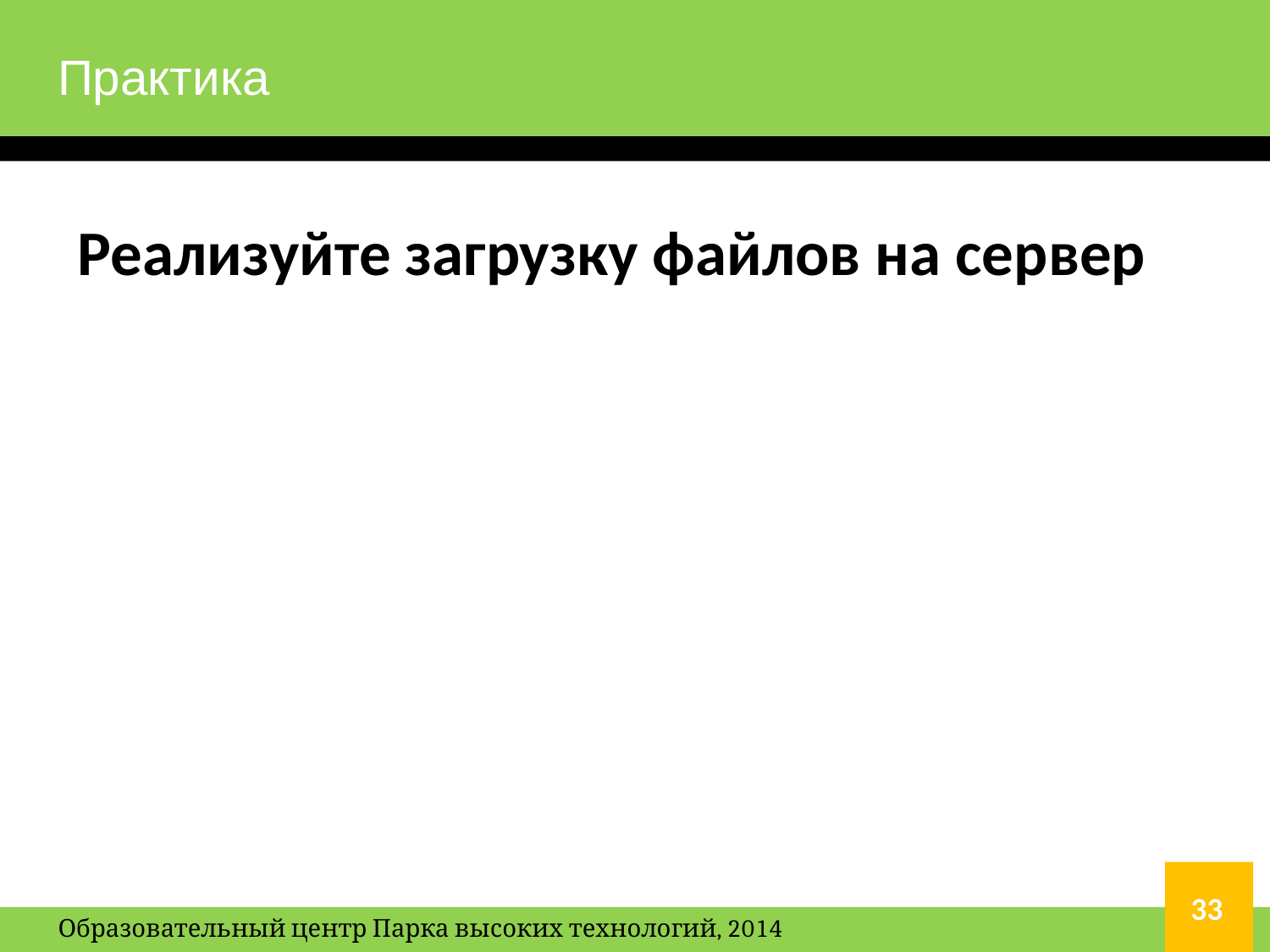

# Практика
Реализуйте загрузку файлов на сервер
33